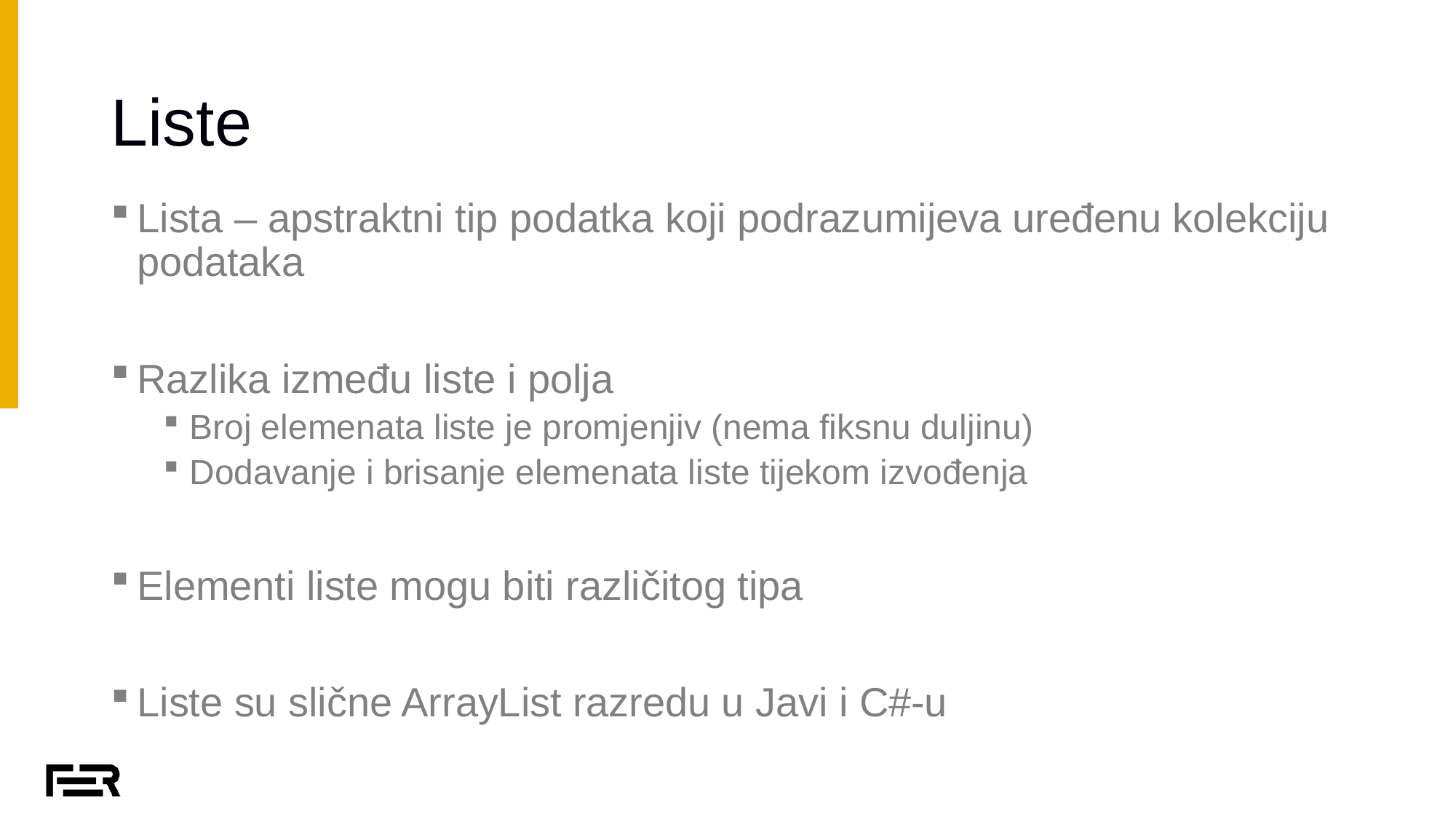

# Liste
Lista – apstraktni tip podatka koji podrazumijeva uređenu kolekciju podataka

Razlika između liste i polja
Broj elemenata liste je promjenjiv (nema fiksnu duljinu)
Dodavanje i brisanje elemenata liste tijekom izvođenja

Elementi liste mogu biti različitog tipa

Liste su slične ArrayList razredu u Javi i C#-u